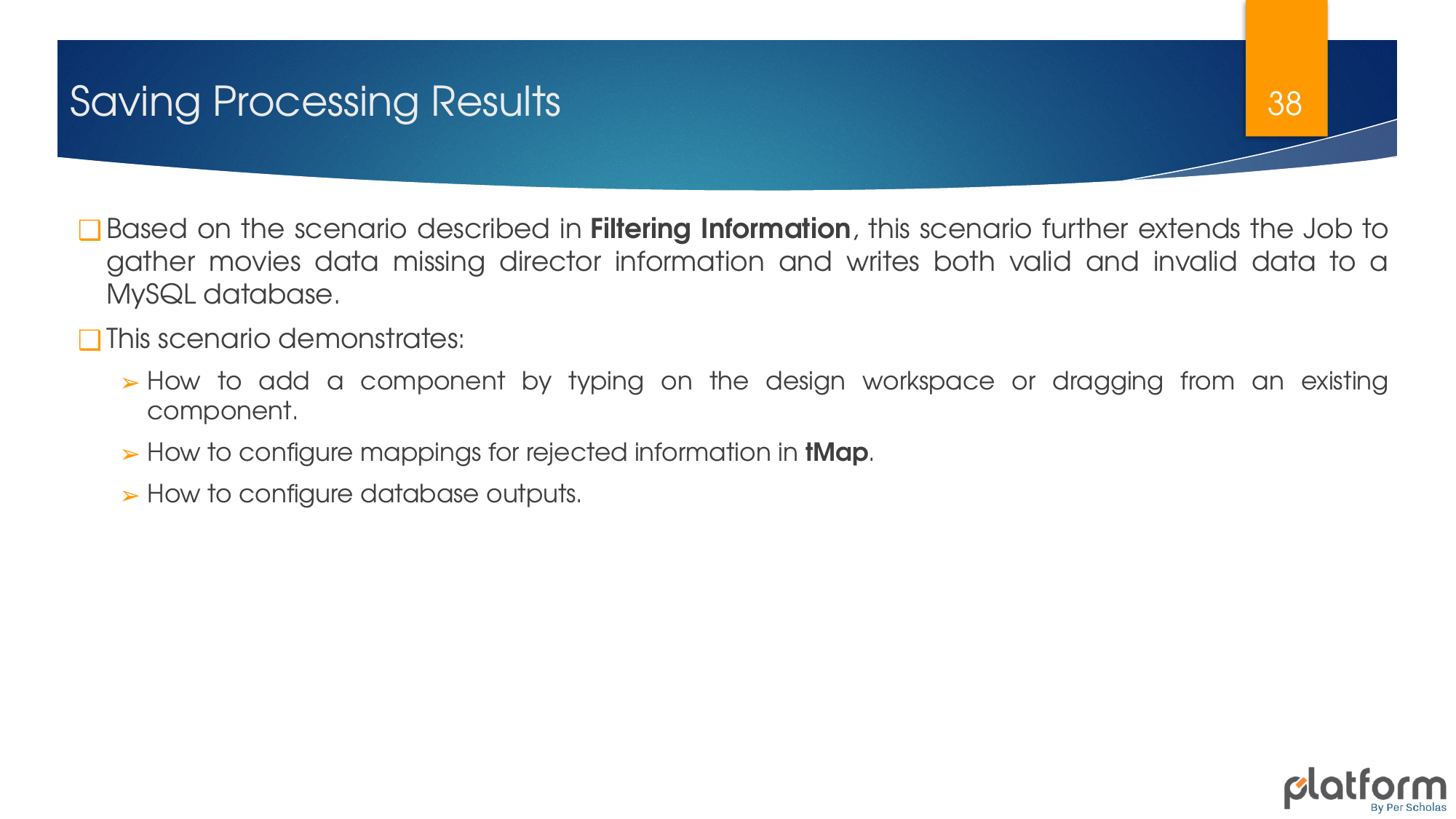

38
# Saving Processing Results
Based on the scenario described in Filtering Information, this scenario further extends the Job to gather movies data missing director information and writes both valid and invalid data to a MySQL database.
This scenario demonstrates:
How to add a component by typing on the design workspace or dragging from an existing component.
How to configure mappings for rejected information in tMap.
How to configure database outputs.